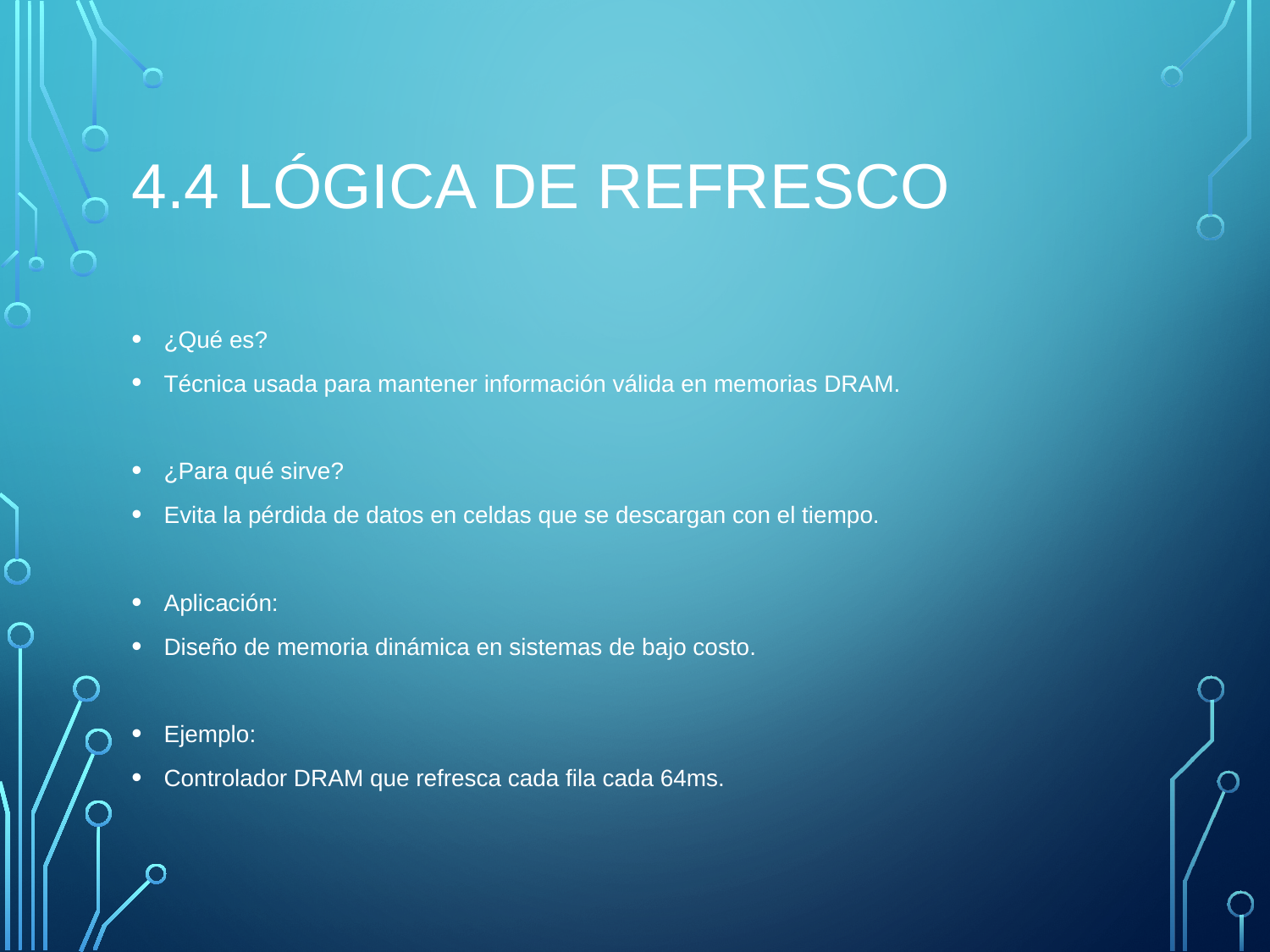

# 4.4 Lógica de refresco
¿Qué es?
Técnica usada para mantener información válida en memorias DRAM.

¿Para qué sirve?
Evita la pérdida de datos en celdas que se descargan con el tiempo.

Aplicación:
Diseño de memoria dinámica en sistemas de bajo costo.

Ejemplo:
Controlador DRAM que refresca cada fila cada 64ms.